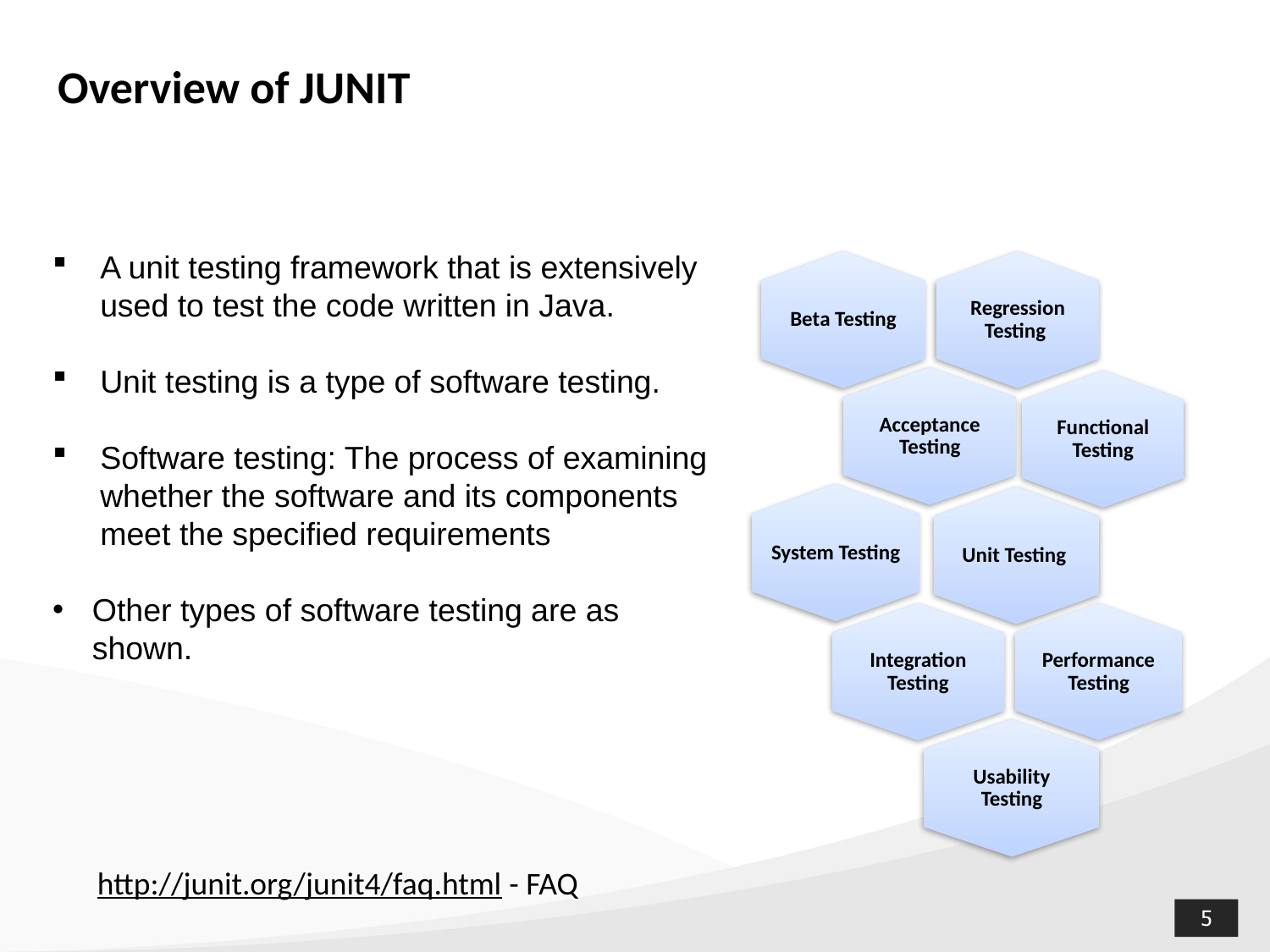

Overview of JUNIT
A unit testing framework that is extensively used to test the code written in Java.

Unit testing is a type of software testing.

Software testing: The process of examining whether the software and its components meet the specified requirements

Other types of software testing are as shown.
Beta Testing
Regression Testing

Acceptance Testing
Functional Testing

System Testing
Unit Testing
Performance Testing
Integration Testing

Usability Testing

http://junit.org/junit4/faq.html - FAQ